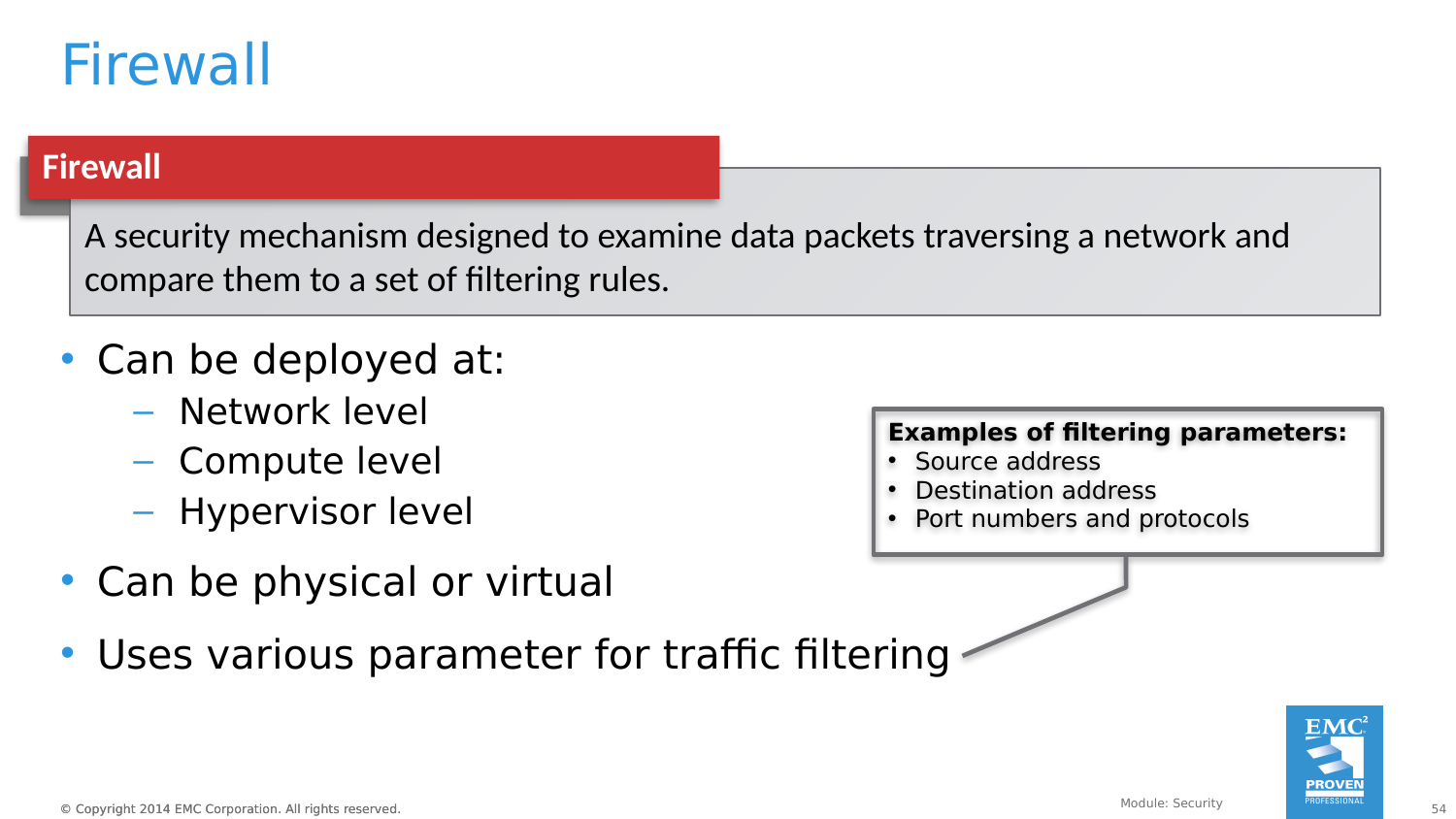

# Firewall
Firewall
A security mechanism designed to examine data packets traversing a network and compare them to a set of filtering rules.

Can be deployed at:
Network level
Compute level
Hypervisor level
Can be physical or virtual
Uses various parameter for traffic filtering
Examples of filtering parameters:
Source address
Destination address
Port numbers and protocols

Module: Security